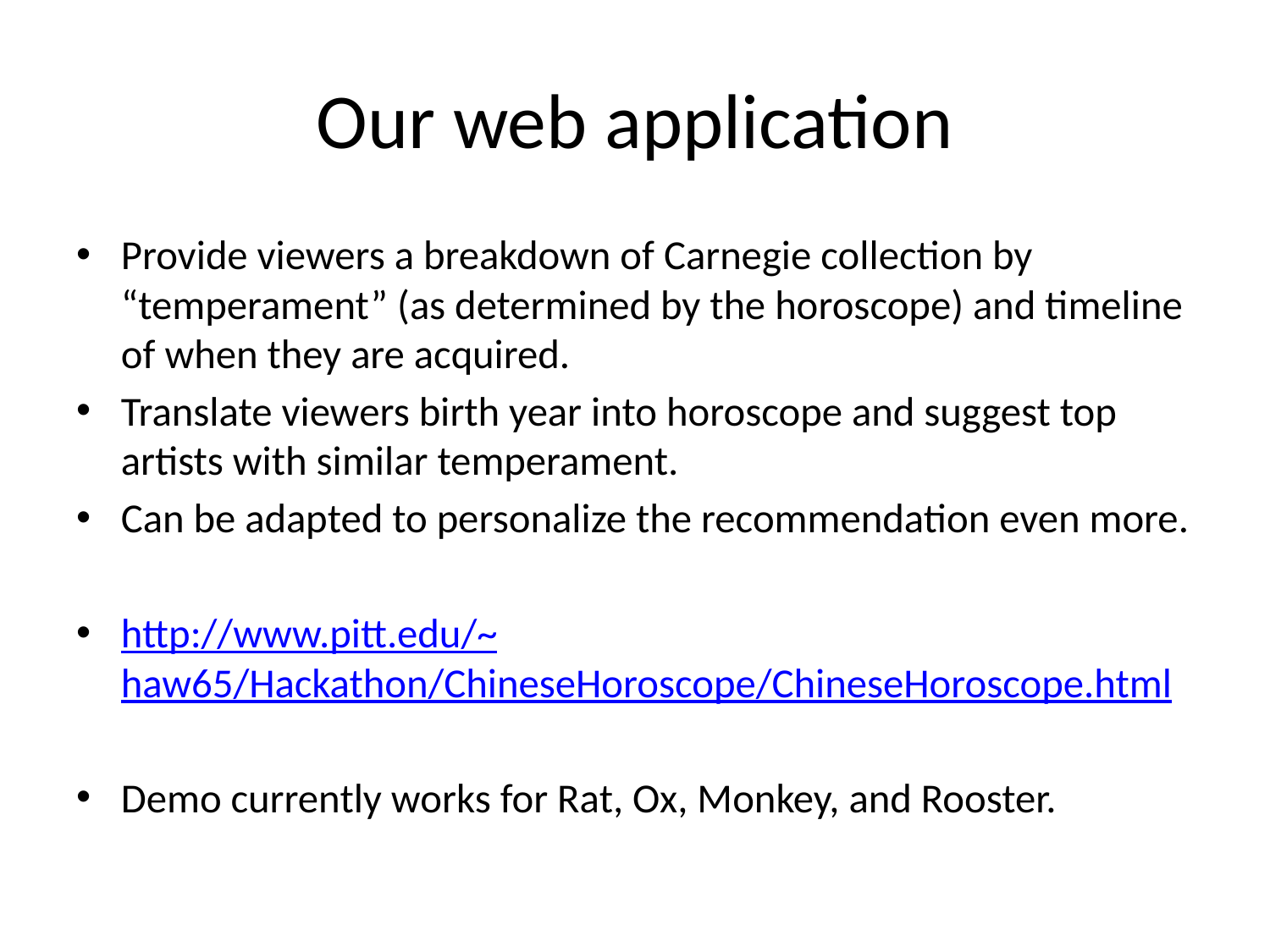

# Our web application
Provide viewers a breakdown of Carnegie collection by “temperament” (as determined by the horoscope) and timeline of when they are acquired.
Translate viewers birth year into horoscope and suggest top artists with similar temperament.
Can be adapted to personalize the recommendation even more.

http://www.pitt.edu/~haw65/Hackathon/ChineseHoroscope/ChineseHoroscope.html

Demo currently works for Rat, Ox, Monkey, and Rooster.